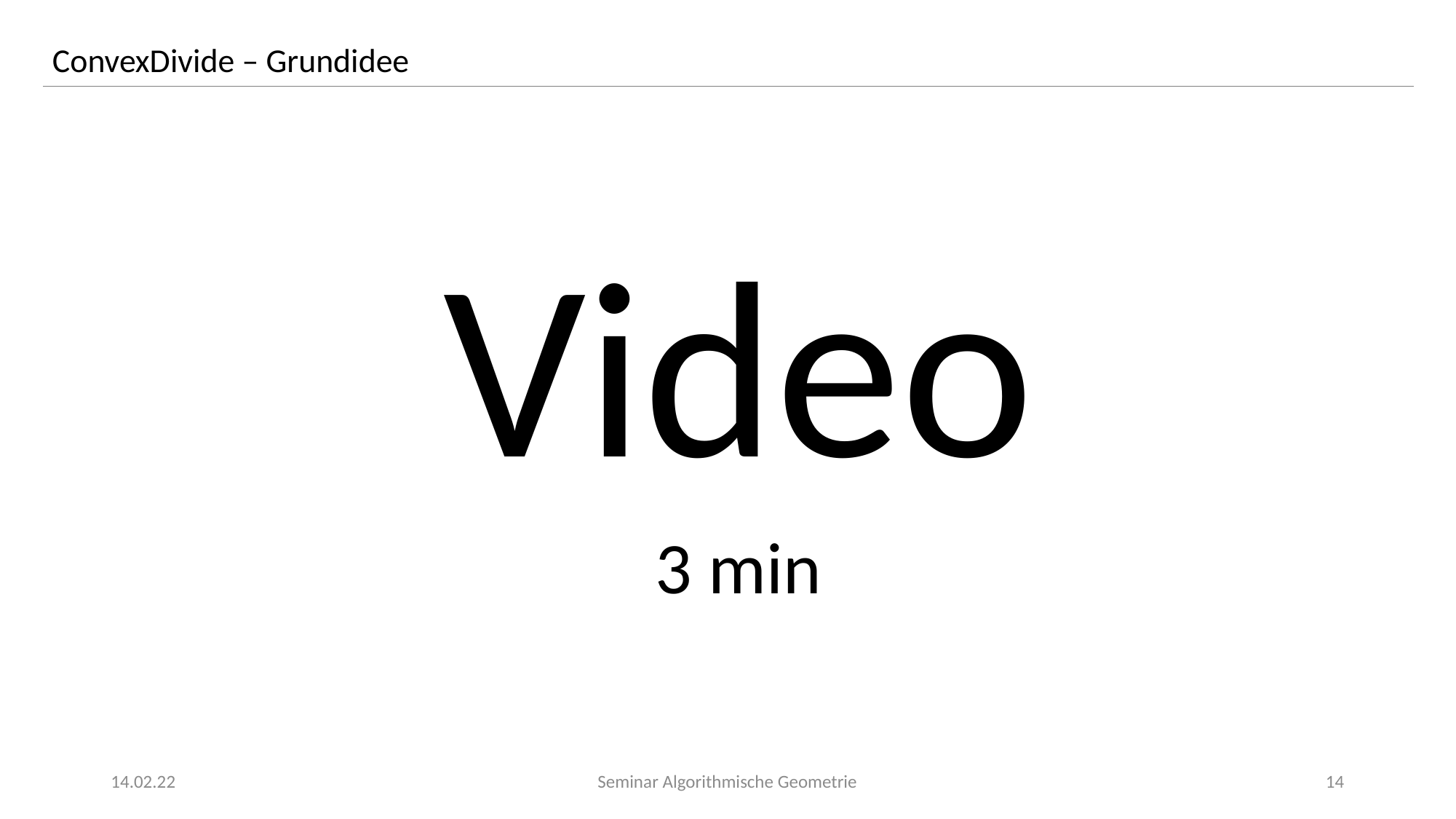

ConvexDivide – Grundidee
Video
3 min
14.02.22
Seminar Algorithmische Geometrie
14